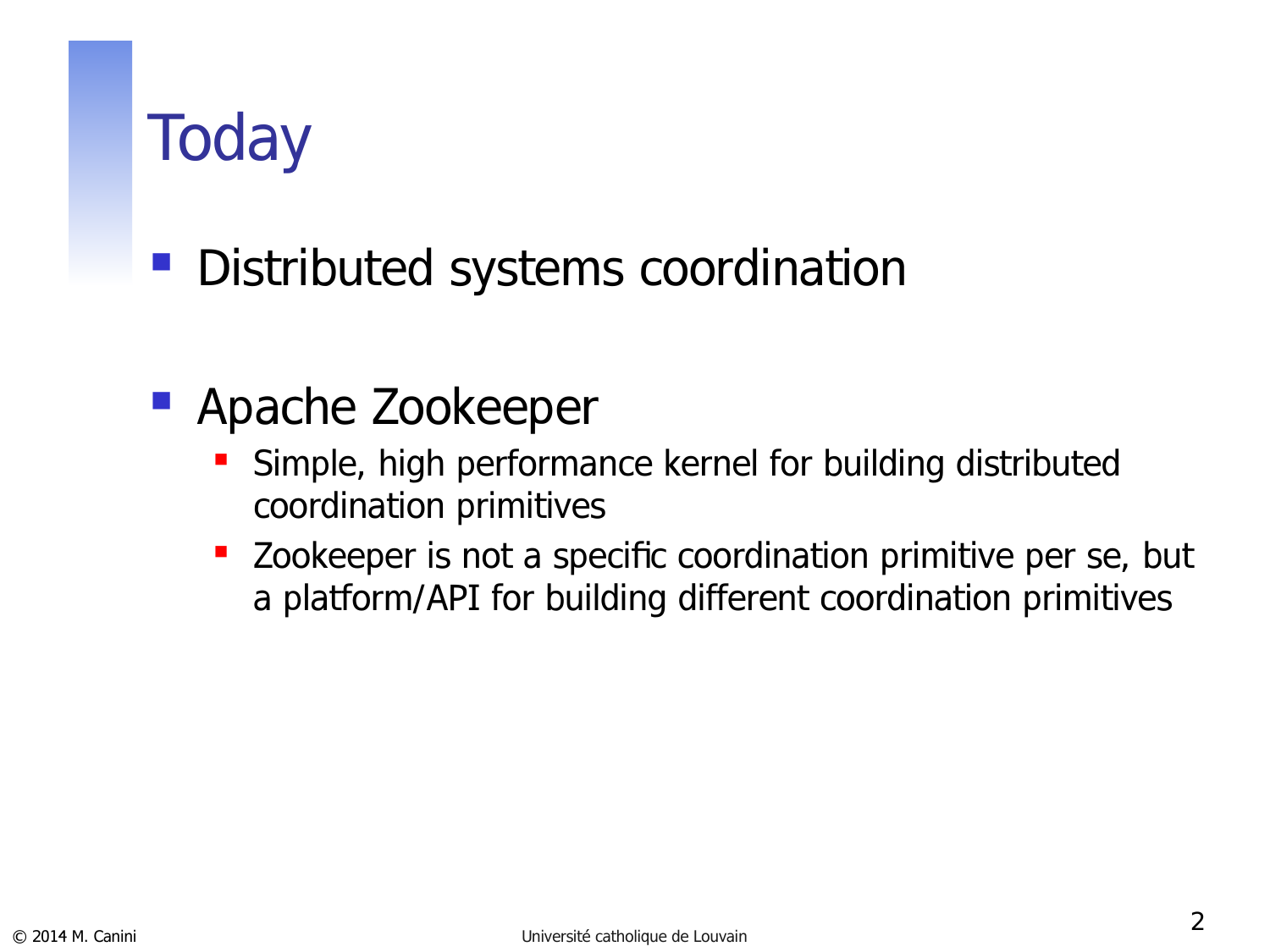

# Today
Distributed systems coordination

Apache Zookeeper
Simple, high performance kernel for building distributed coordination primitives
Zookeeper is not a specific coordination primitive per se, but a platform/API for building different coordination primitives
2
Université catholique de Louvain